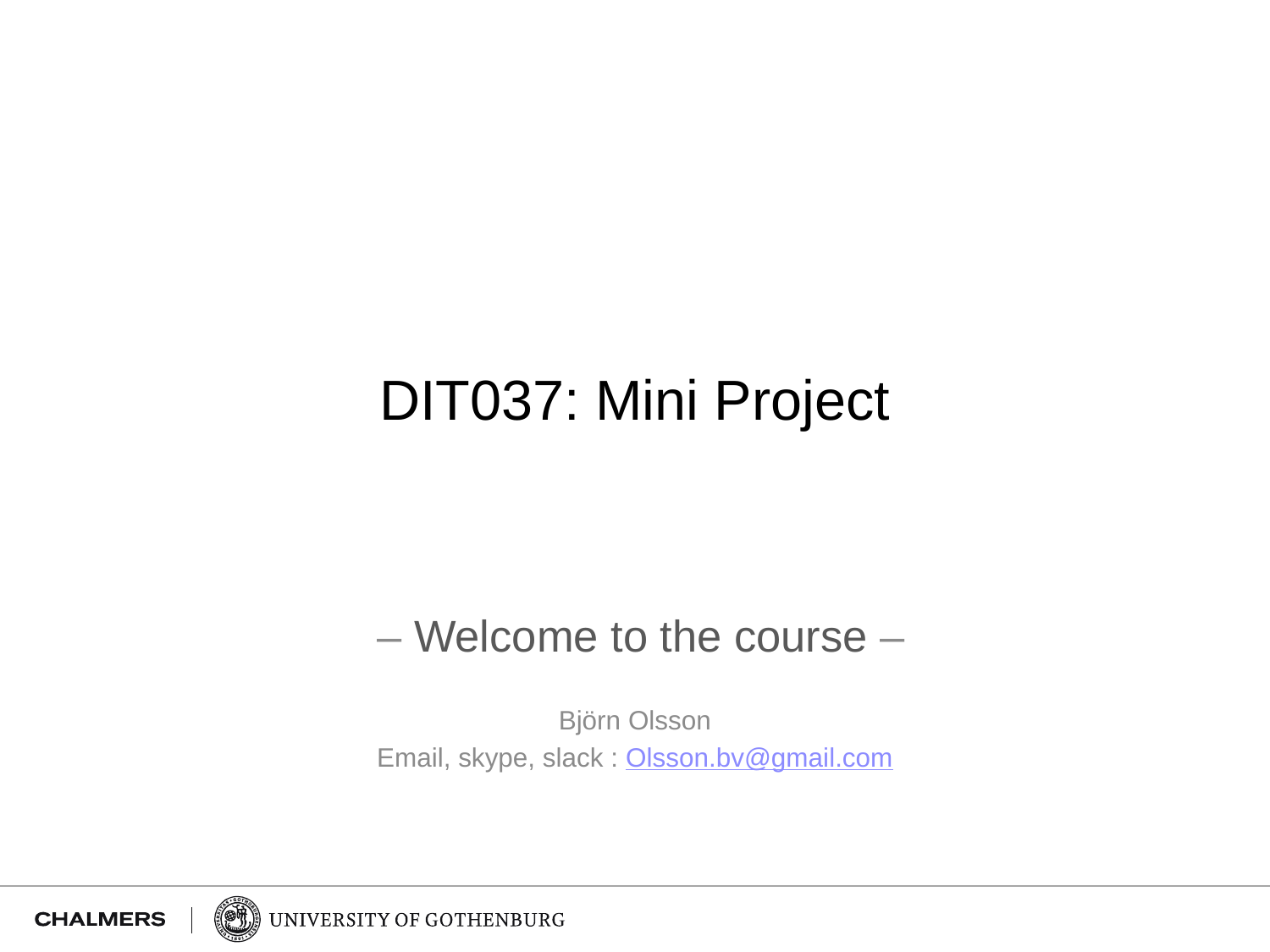

# DIT037: Mini Project

 – Welcome to the course –

Björn Olsson
Email, skype, slack : Olsson.bv@gmail.com